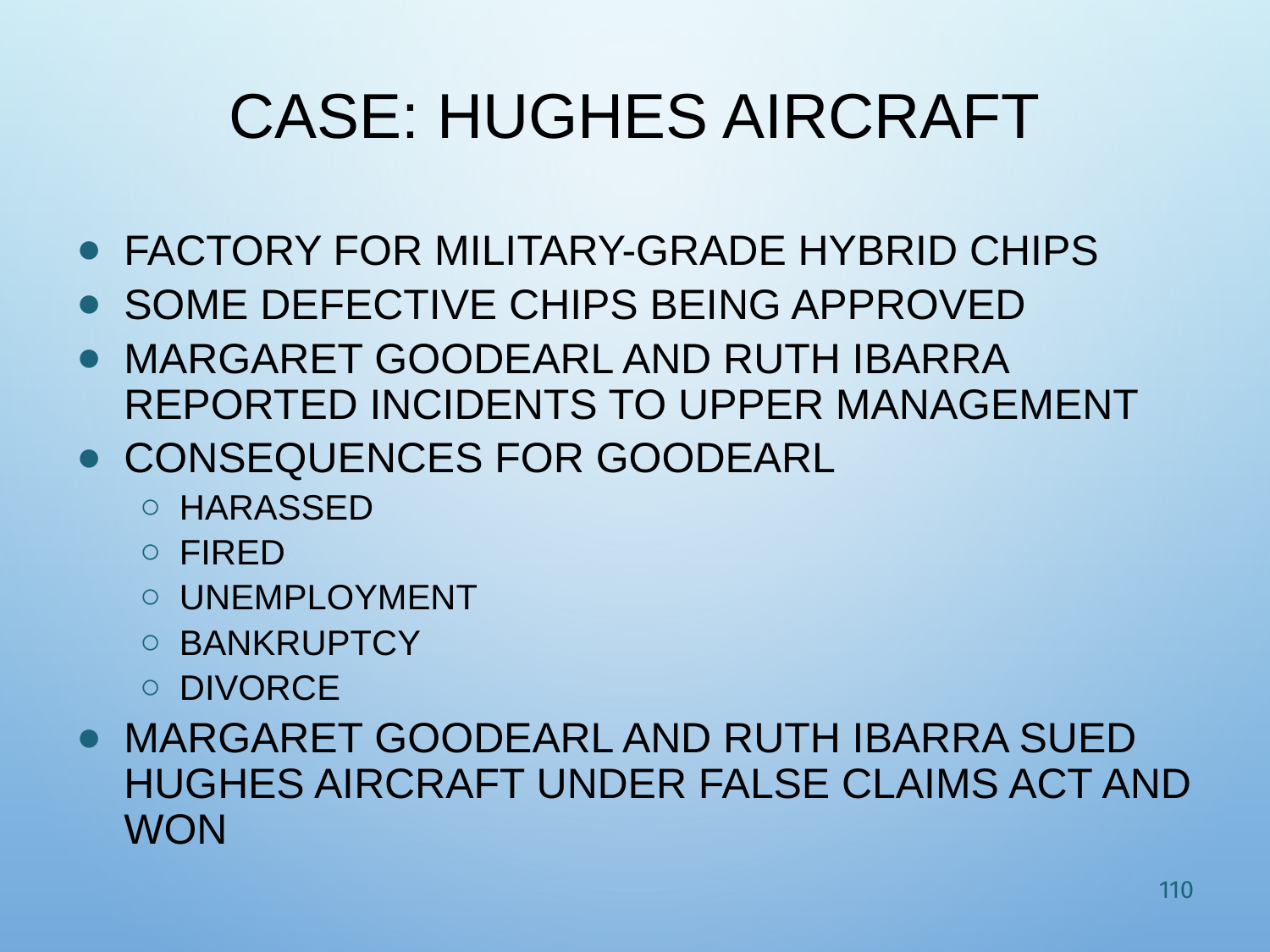

# Case: Hughes Aircraft
Factory for military-grade hybrid chips
Some defective chips being approved
Margaret Goodearl and Ruth Ibarra reported incidents to upper management
Consequences for Goodearl
Harassed
Fired
Unemployment
Bankruptcy
Divorce
Margaret Goodearl and Ruth Ibarra sued Hughes Aircraft under False Claims Act and won
110